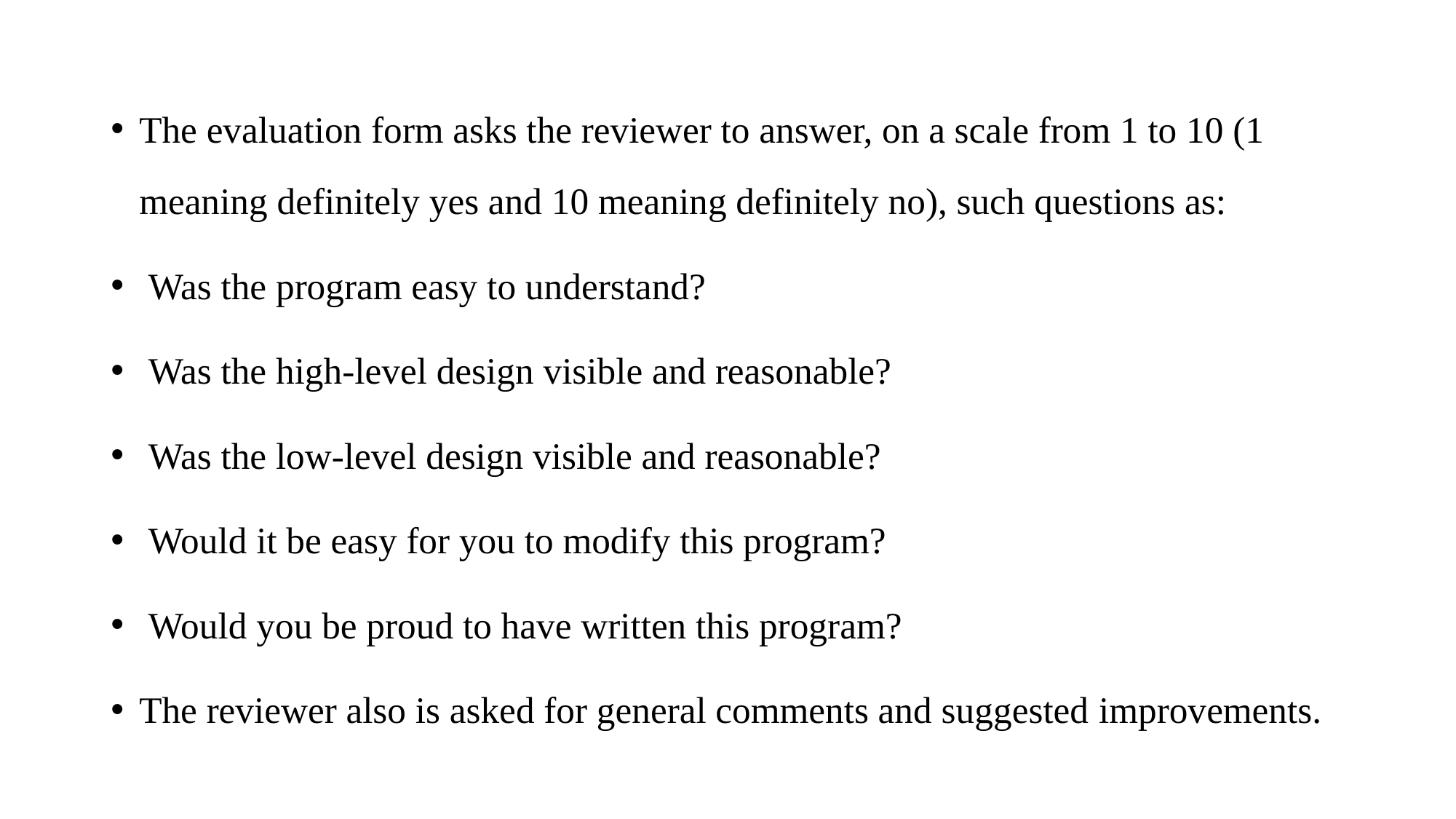

The evaluation form asks the reviewer to answer, on a scale from 1 to 10 (1 meaning definitely yes and 10 meaning definitely no), such questions as:
 Was the program easy to understand?
 Was the high-level design visible and reasonable?
 Was the low-level design visible and reasonable?
 Would it be easy for you to modify this program?
 Would you be proud to have written this program?
The reviewer also is asked for general comments and suggested improvements.